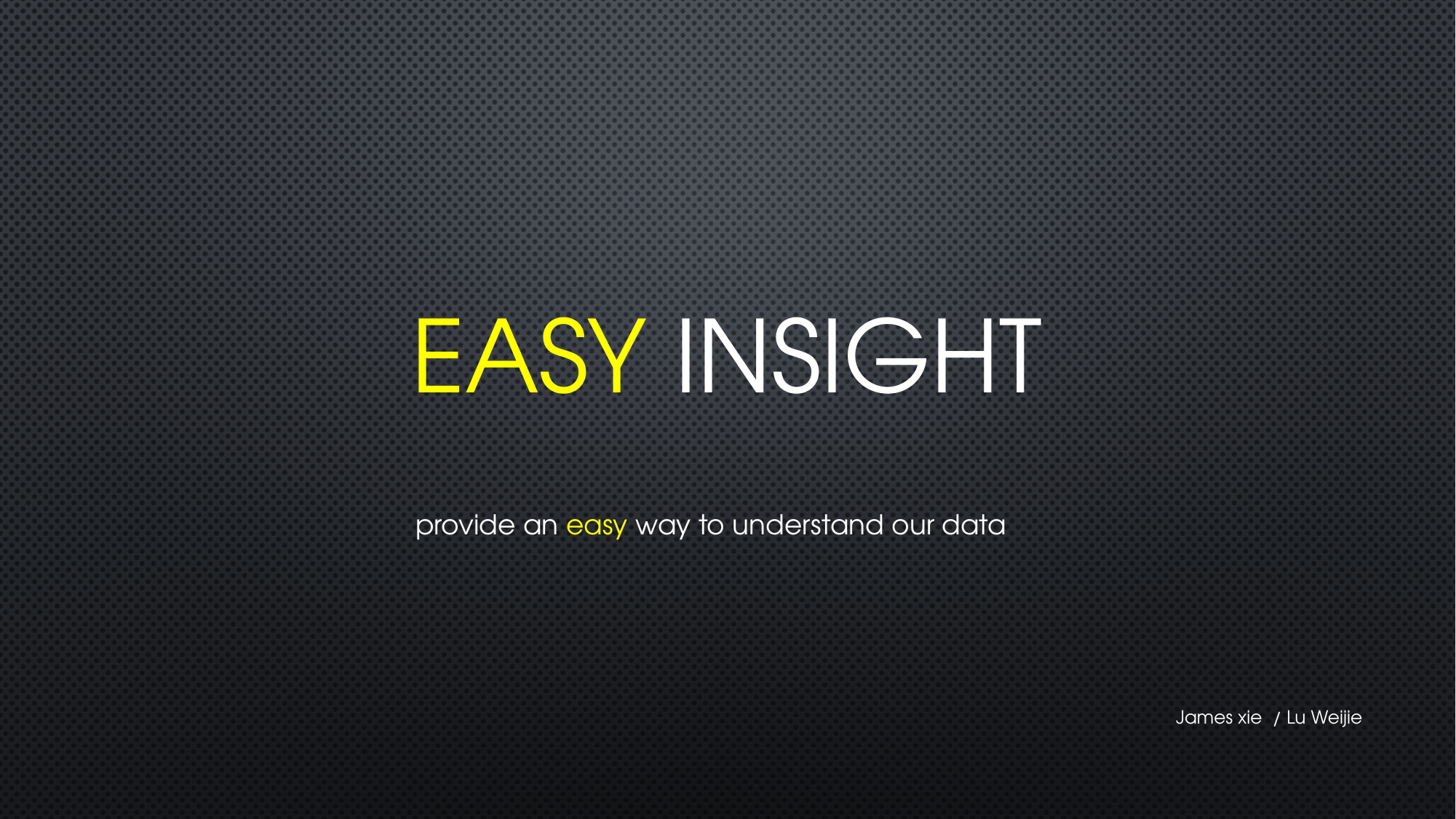

# Easy Insight

provide an easy way to understand our data
	James xie  / Lu Weijie